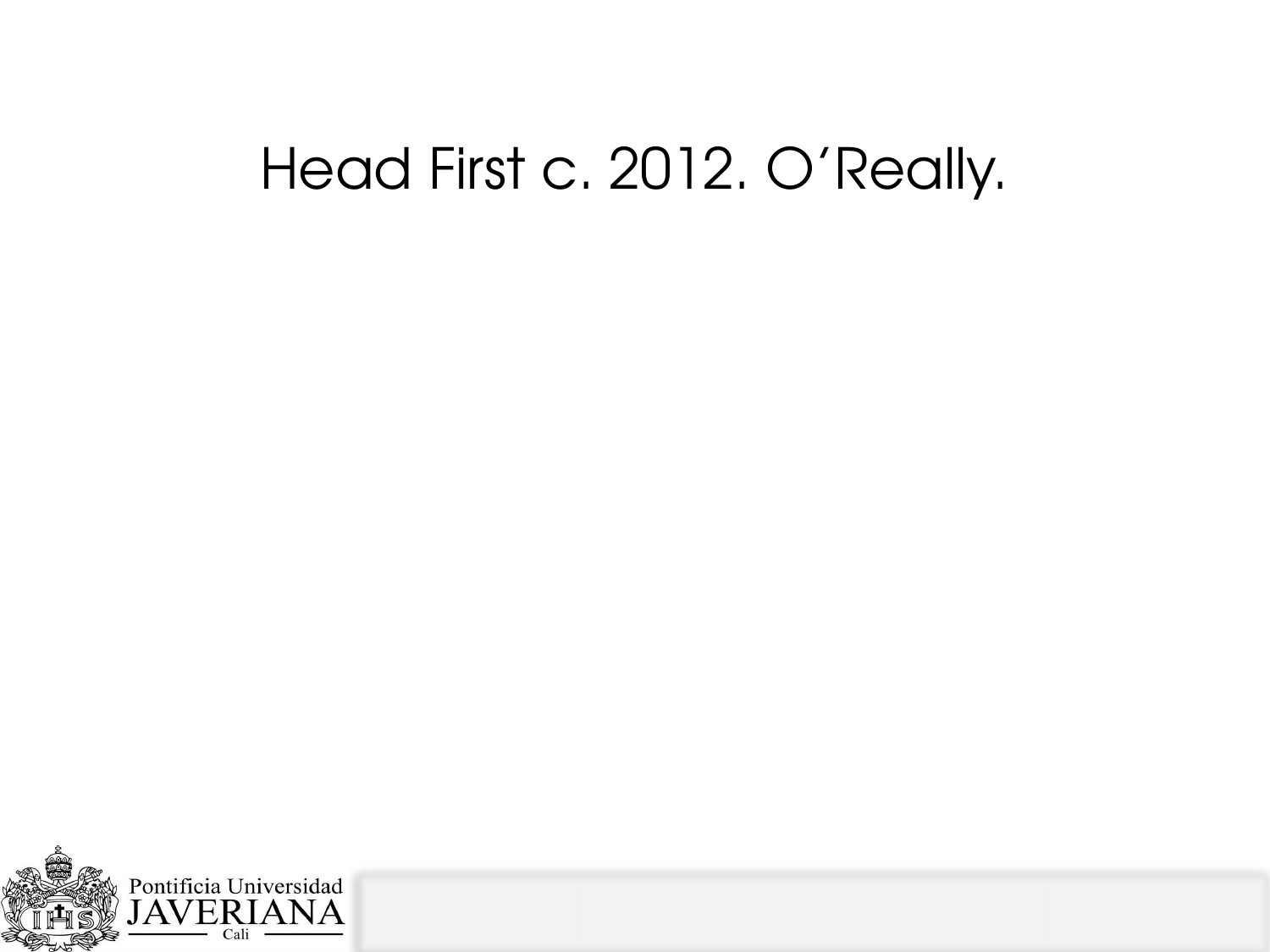

# Referencias
Head First c. 2012. O’Really.